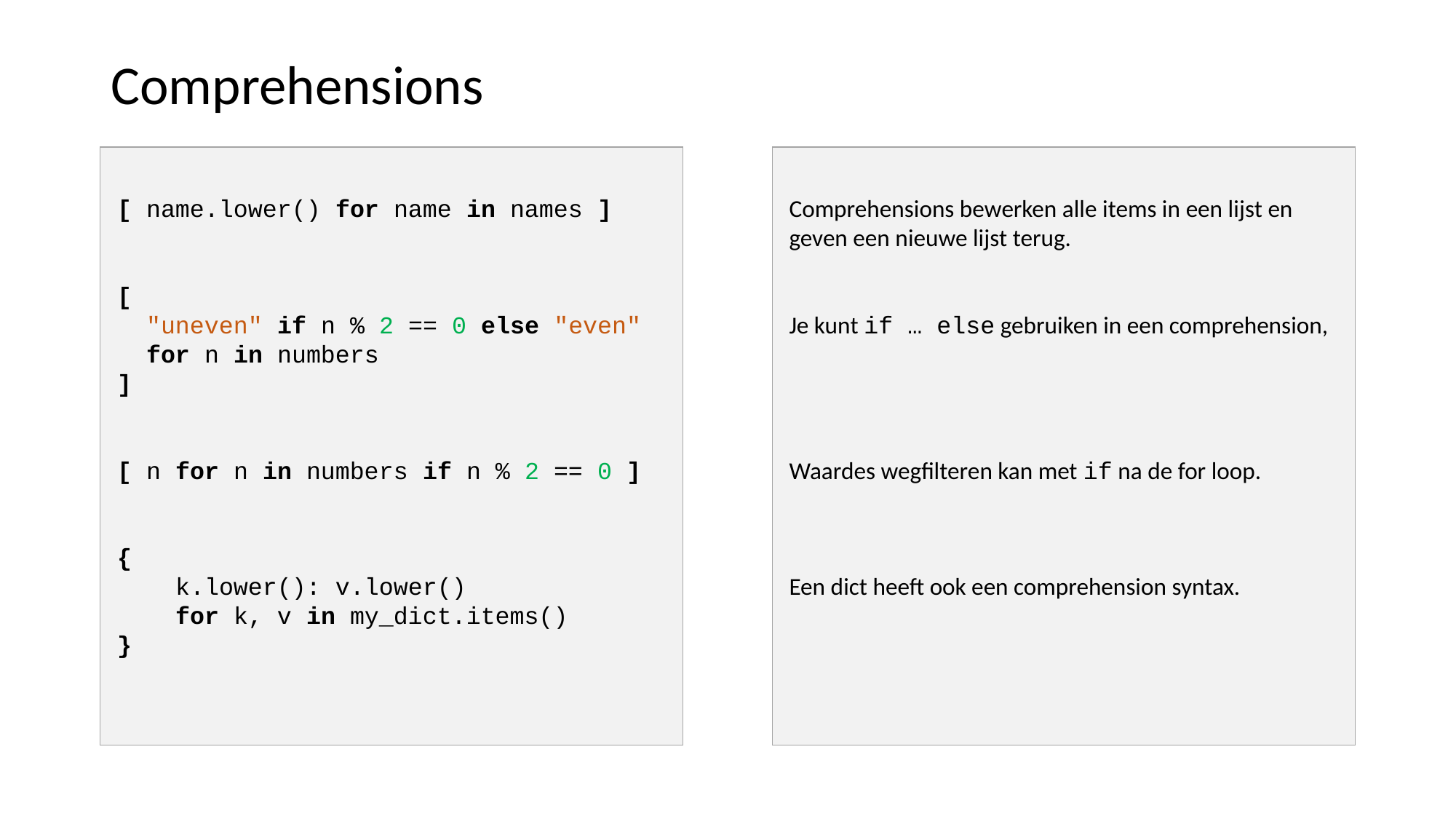

# Comprehensions

[ name.lower() for name in names ]

[
  "uneven" if n % 2 == 0 else "even"
  for n in numbers
]

[ n for n in numbers if n % 2 == 0 ]

{
    k.lower(): v.lower()
    for k, v in my_dict.items()
}

Comprehensions bewerken alle items in een lijst en geven een nieuwe lijst terug.

Je kunt if … else gebruiken in een comprehension,

Waardes wegfilteren kan met if na de for loop.

Een dict heeft ook een comprehension syntax.